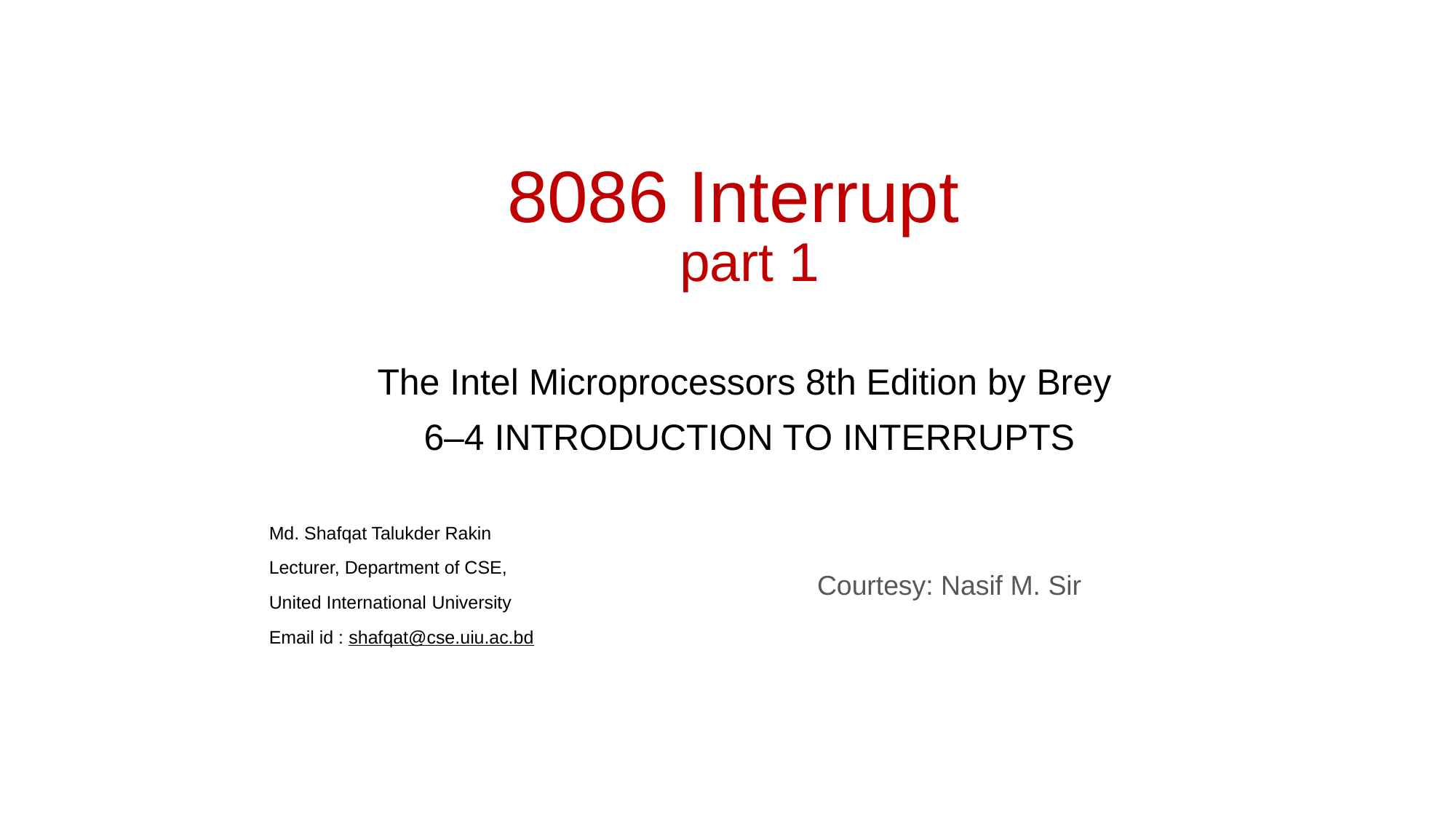

8086 Interrupt
part 1
The Intel Microprocessors 8th Edition by Brey
6–4 INTRODUCTION TO INTERRUPTS
Md. Shafqat Talukder Rakin
Lecturer, Department of CSE,
United International University
Email id : shafqat@cse.uiu.ac.bd

Courtesy: Nasif M. Sir